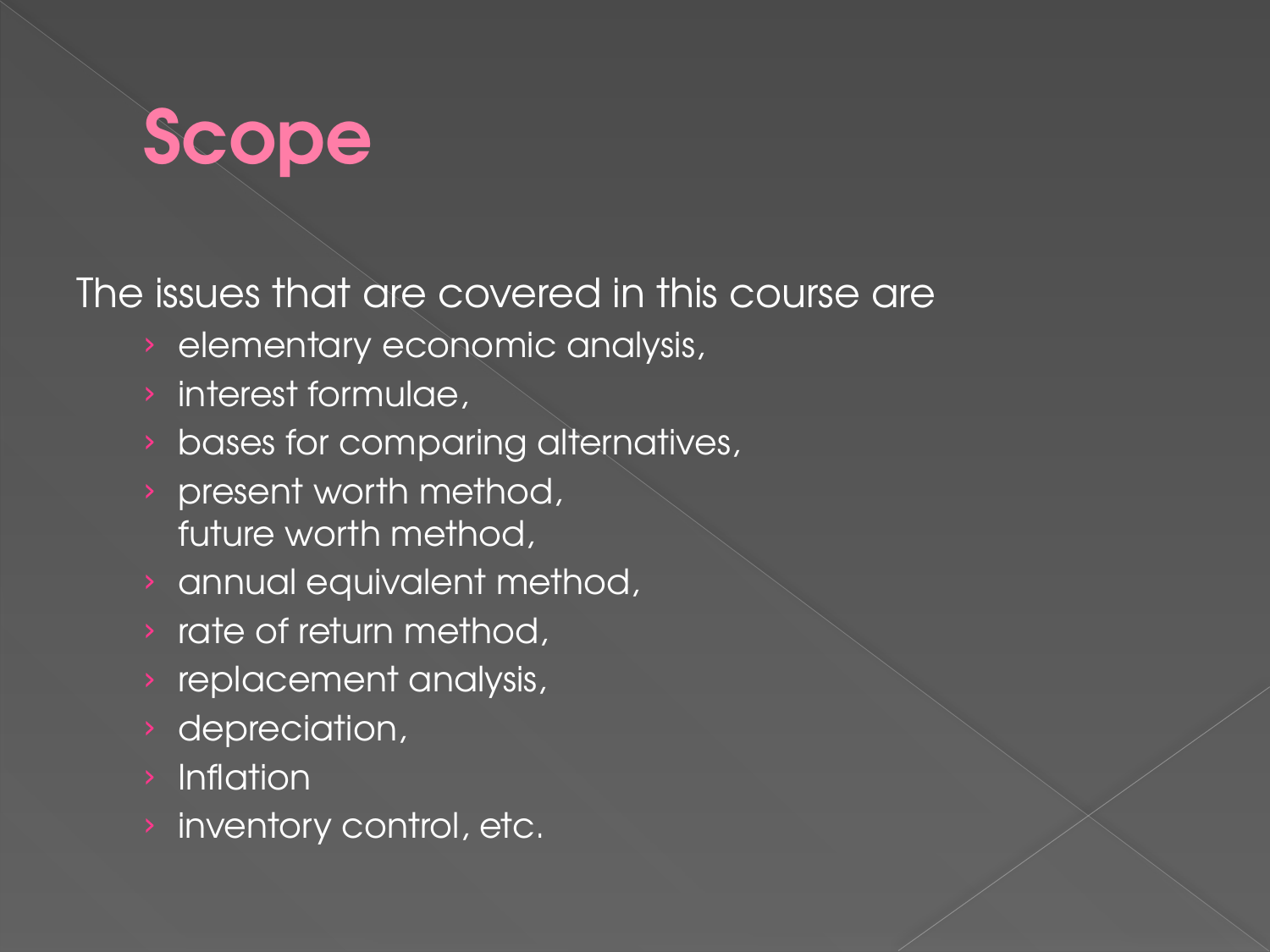

# Scope
The issues that are covered in this course are
elementary economic analysis,
interest formulae,
bases for comparing alternatives,
present worth method,
future worth method,
annual equivalent method,
rate of return method,
replacement analysis,
depreciation,
Inflation
inventory control, etc.